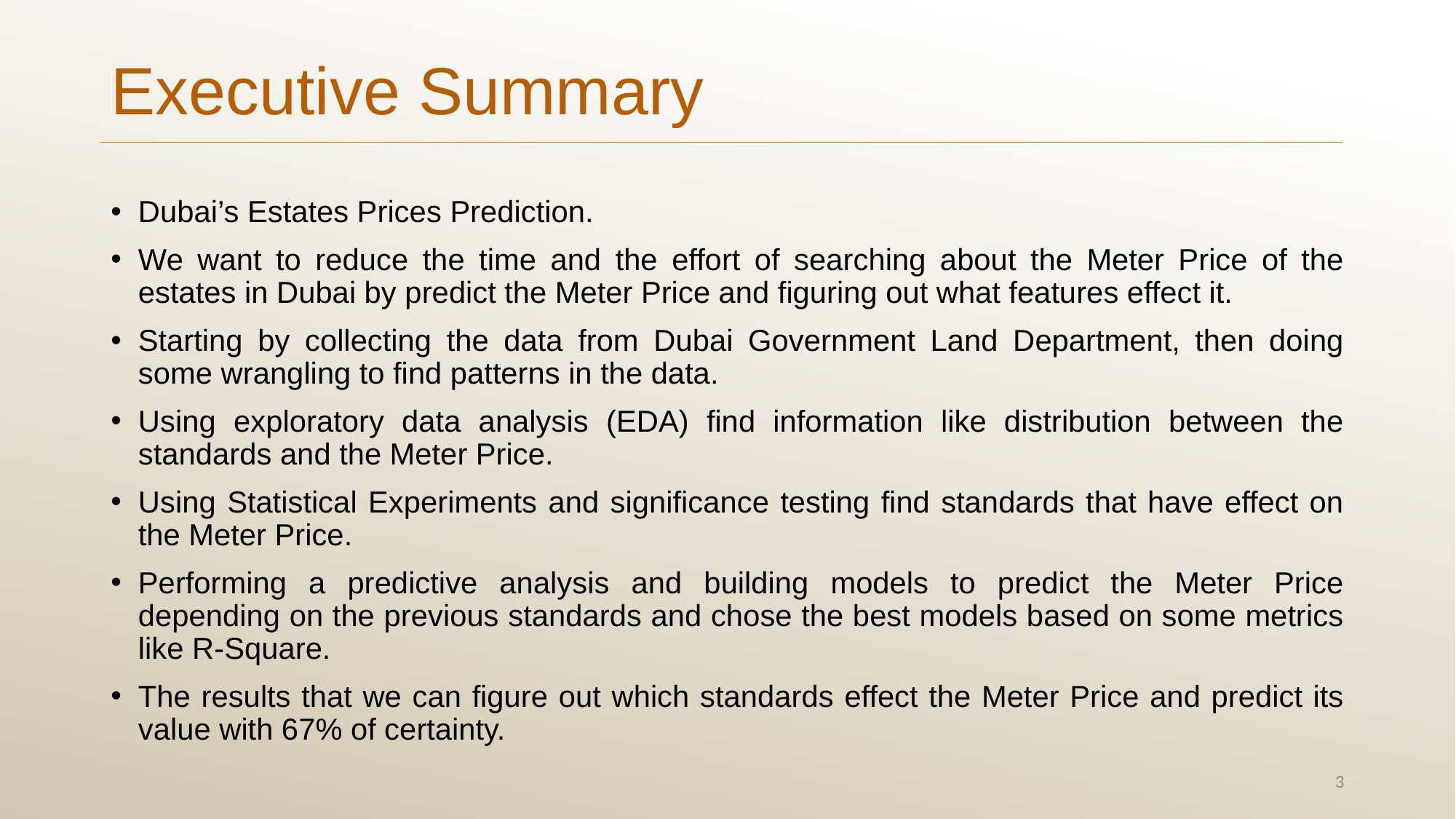

Executive Summary
Dubai’s Estates Prices Prediction.
We want to reduce the time and the effort of searching about the Meter Price of the estates in Dubai by predict the Meter Price and figuring out what features effect it.
Starting by collecting the data from Dubai Government Land Department, then doing some wrangling to find patterns in the data.
Using exploratory data analysis (EDA) find information like distribution between the standards and the Meter Price.
Using Statistical Experiments and significance testing find standards that have effect on the Meter Price.
Performing a predictive analysis and building models to predict the Meter Price depending on the previous standards and chose the best models based on some metrics like R-Square.
The results that we can figure out which standards effect the Meter Price and predict its value with 67% of certainty.
3